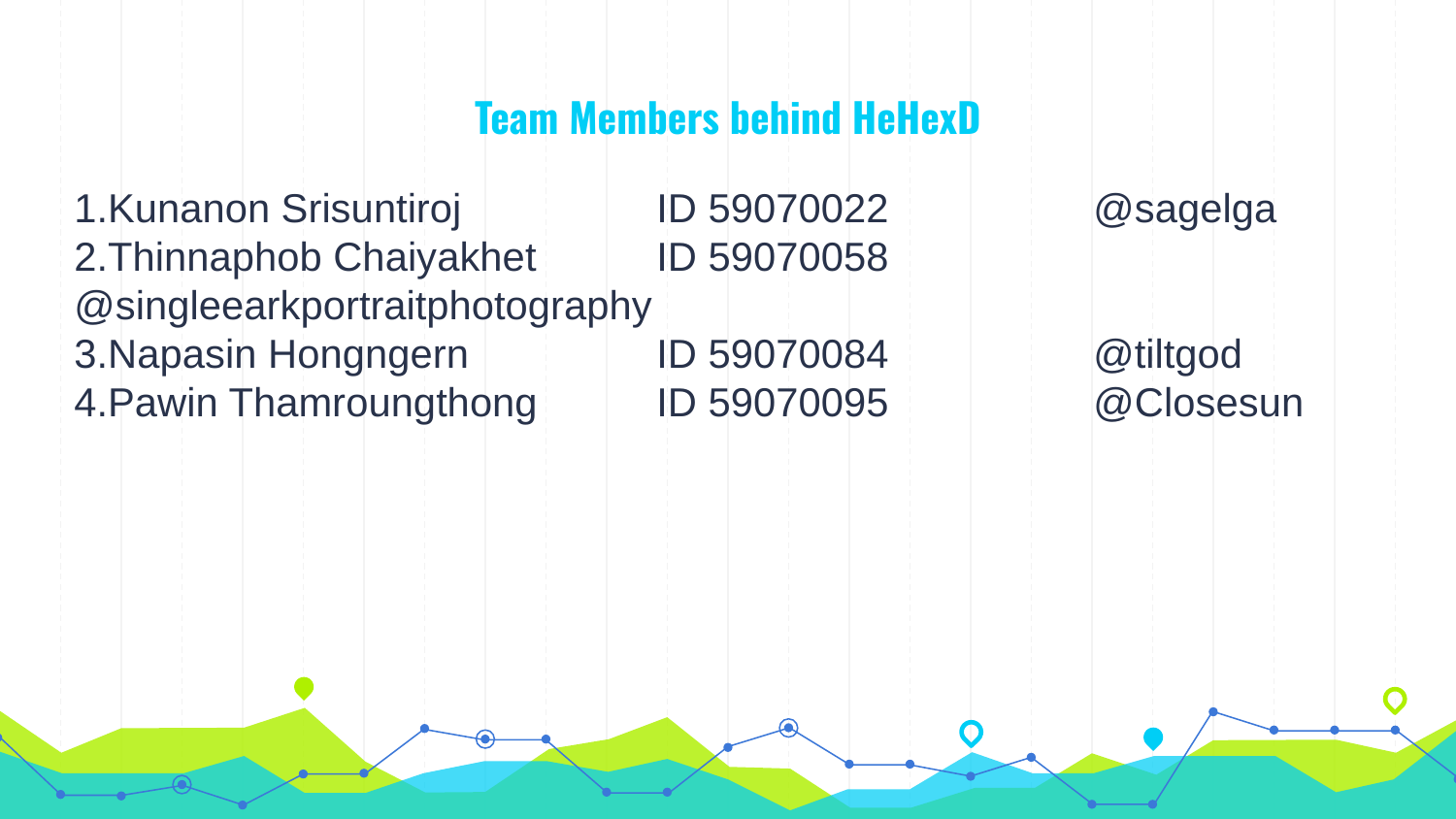

# Team Members behind HeHexD
1.Kunanon Srisuntiroj 		ID 59070022		@sagelga
2.Thinnaphob Chaiyakhet 	ID 59070058	    	@singleearkportraitphotography
3.Napasin Hongngern		ID 59070084		@tiltgod
4.Pawin Thamroungthong	ID 59070095		@Closesun